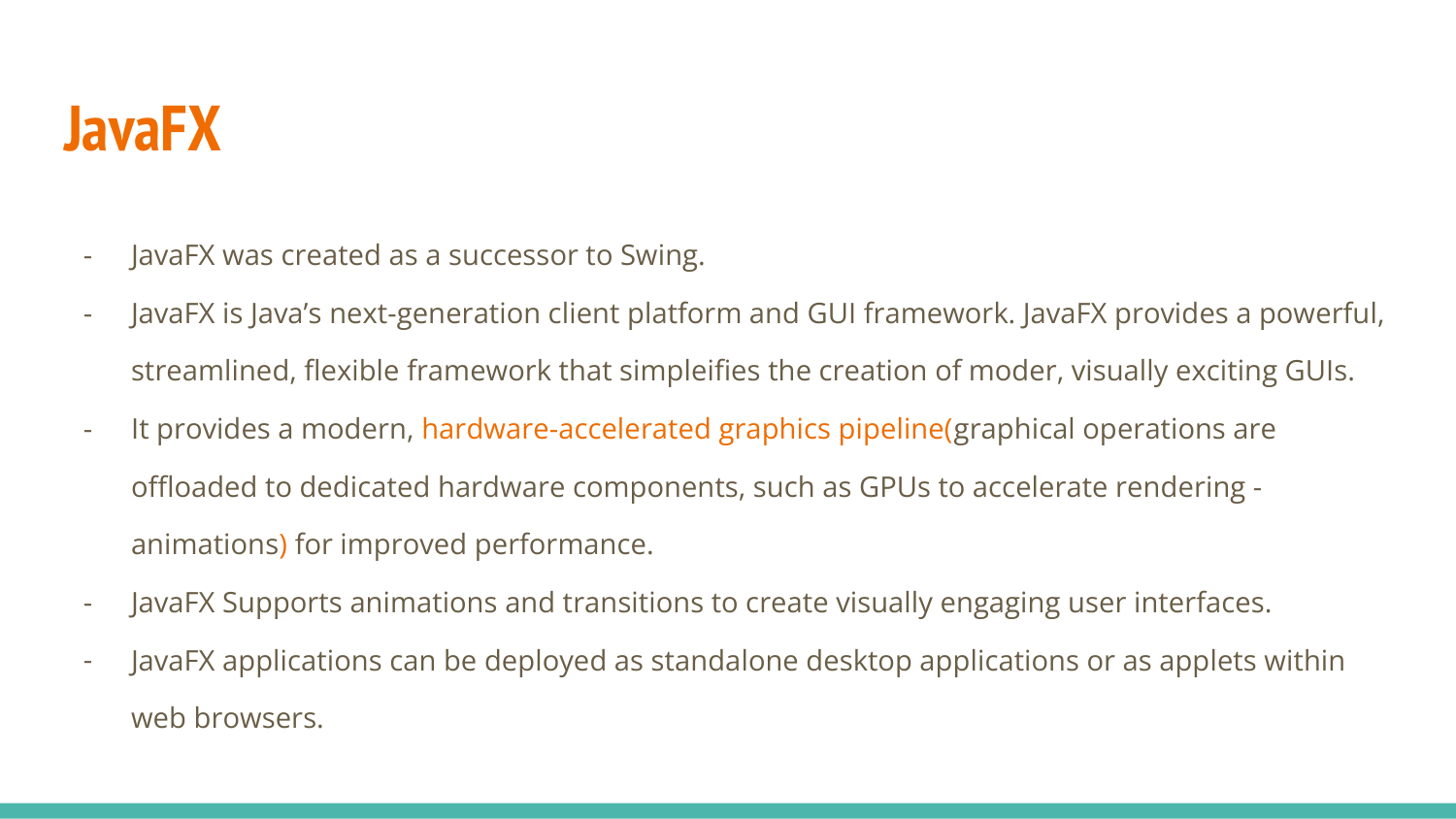

# JavaFX
JavaFX was created as a successor to Swing.
JavaFX is Java’s next-generation client platform and GUI framework. JavaFX provides a powerful, streamlined, flexible framework that simpleifies the creation of moder, visually exciting GUIs.
It provides a modern, hardware-accelerated graphics pipeline(graphical operations are offloaded to dedicated hardware components, such as GPUs to accelerate rendering - animations) for improved performance.
JavaFX Supports animations and transitions to create visually engaging user interfaces.
JavaFX applications can be deployed as standalone desktop applications or as applets within web browsers.